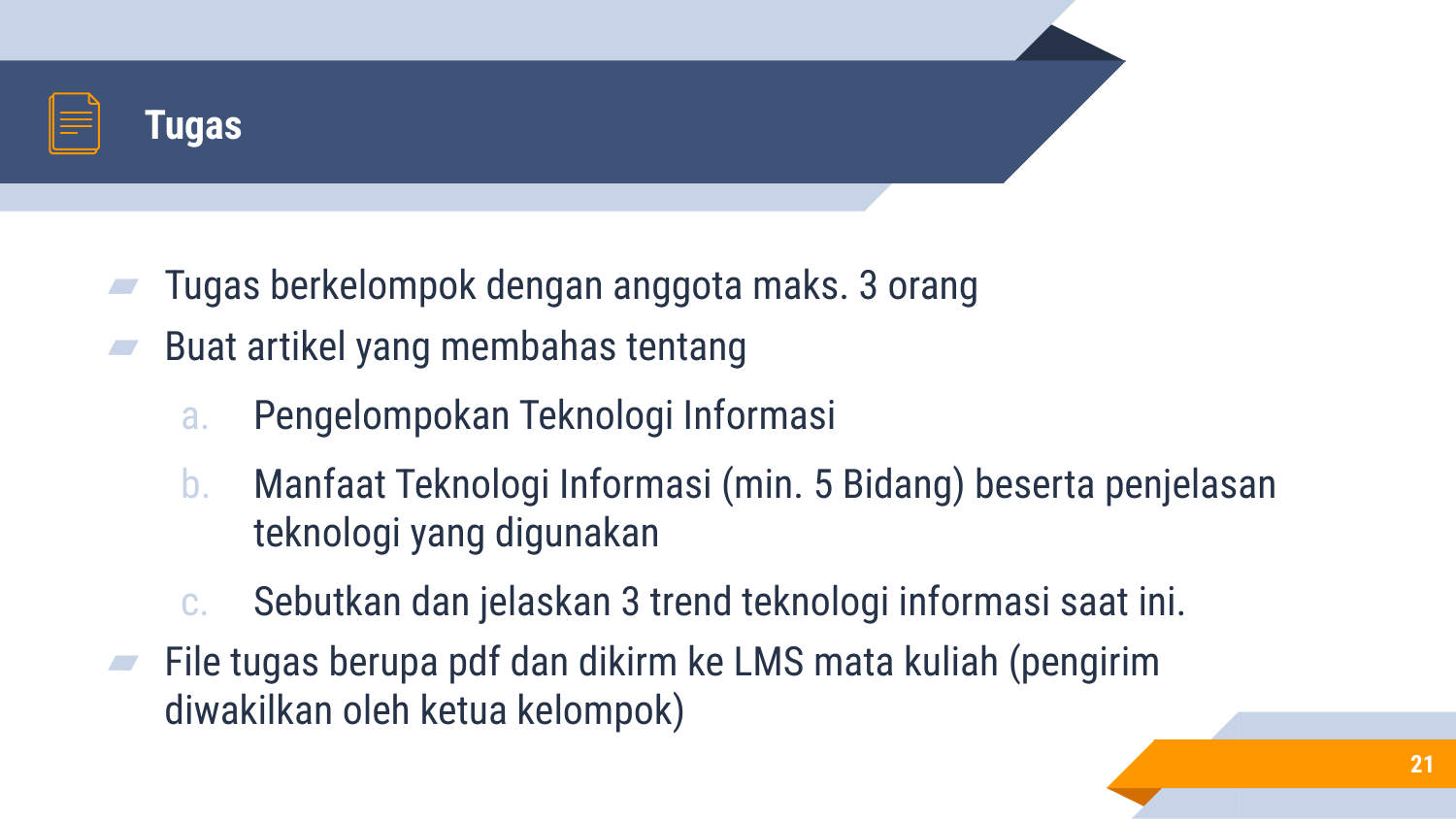

# Tugas

Tugas berkelompok dengan anggota maks. 3 orang
Buat artikel yang membahas tentang
Pengelompokan Teknologi Informasi
Manfaat Teknologi Informasi (min. 5 Bidang) beserta penjelasan teknologi yang digunakan
Sebutkan dan jelaskan 3 trend teknologi informasi saat ini.
File tugas berupa pdf dan dikirm ke LMS mata kuliah (pengirim diwakilkan oleh ketua kelompok)

21